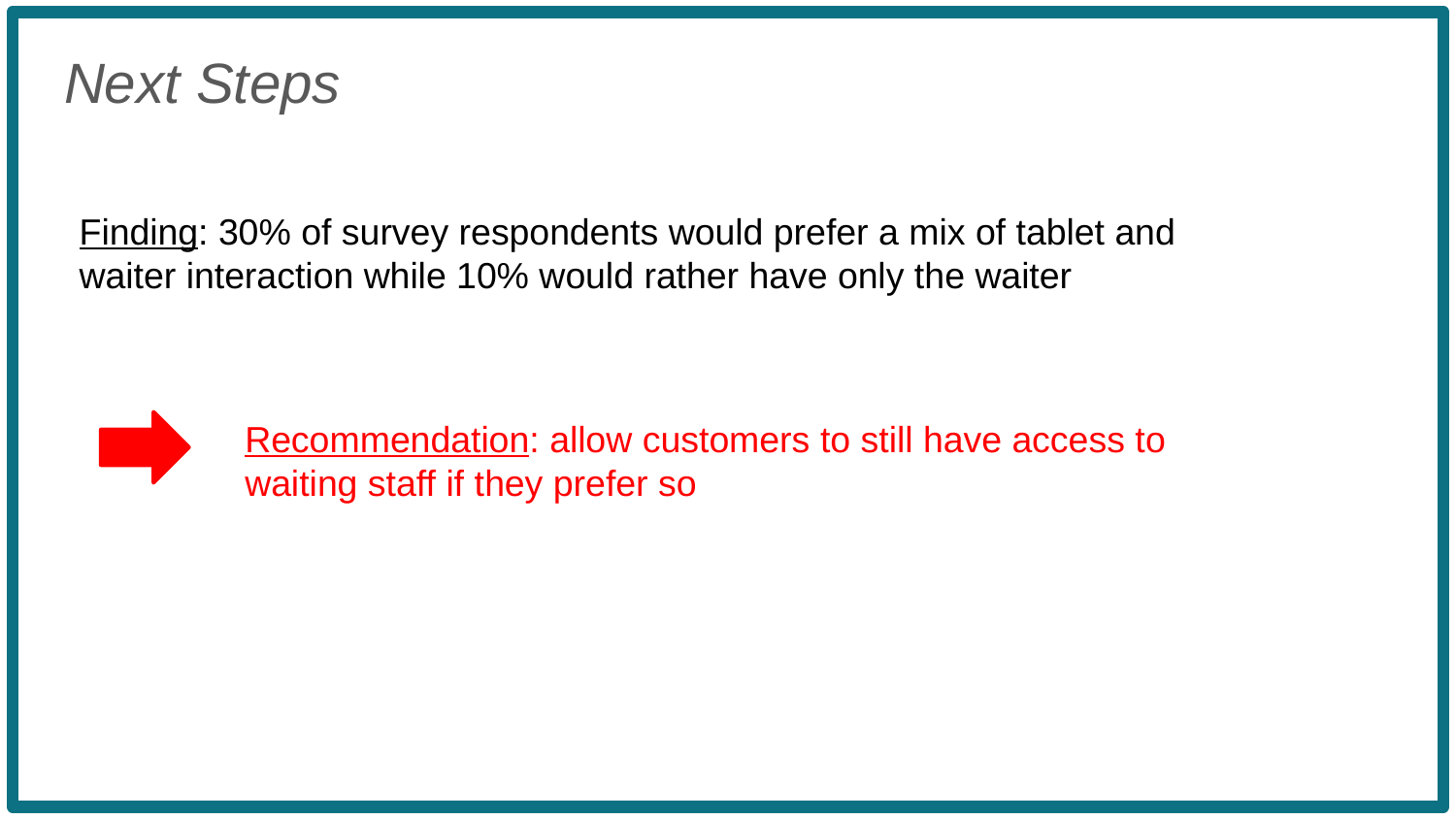

Next Steps
Finding: 30% of survey respondents would prefer a mix of tablet and waiter interaction while 10% would rather have only the waiter
Recommendation: allow customers to still have access to waiting staff if they prefer so